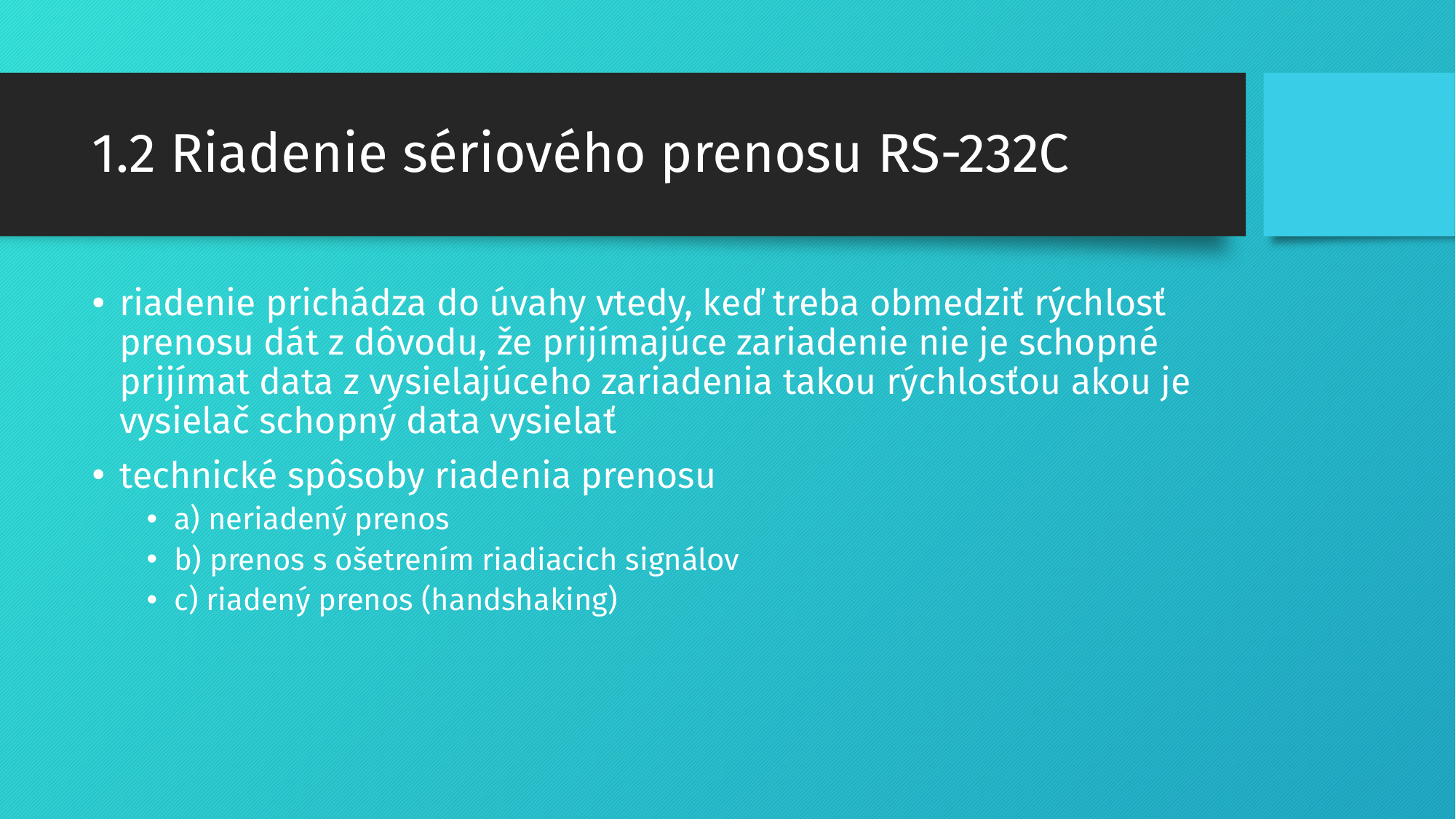

# 1.2 Riadenie sériového prenosu RS-232C
riadenie prichádza do úvahy vtedy, keď treba obmedziť rýchlosť prenosu dát z dôvodu, že prijímajúce zariadenie nie je schopné prijímat data z vysielajúceho zariadenia takou rýchlosťou akou je vysielač schopný data vysielať
technické spôsoby riadenia prenosu
a) neriadený prenos
b) prenos s ošetrením riadiacich signálov
c) riadený prenos (handshaking)